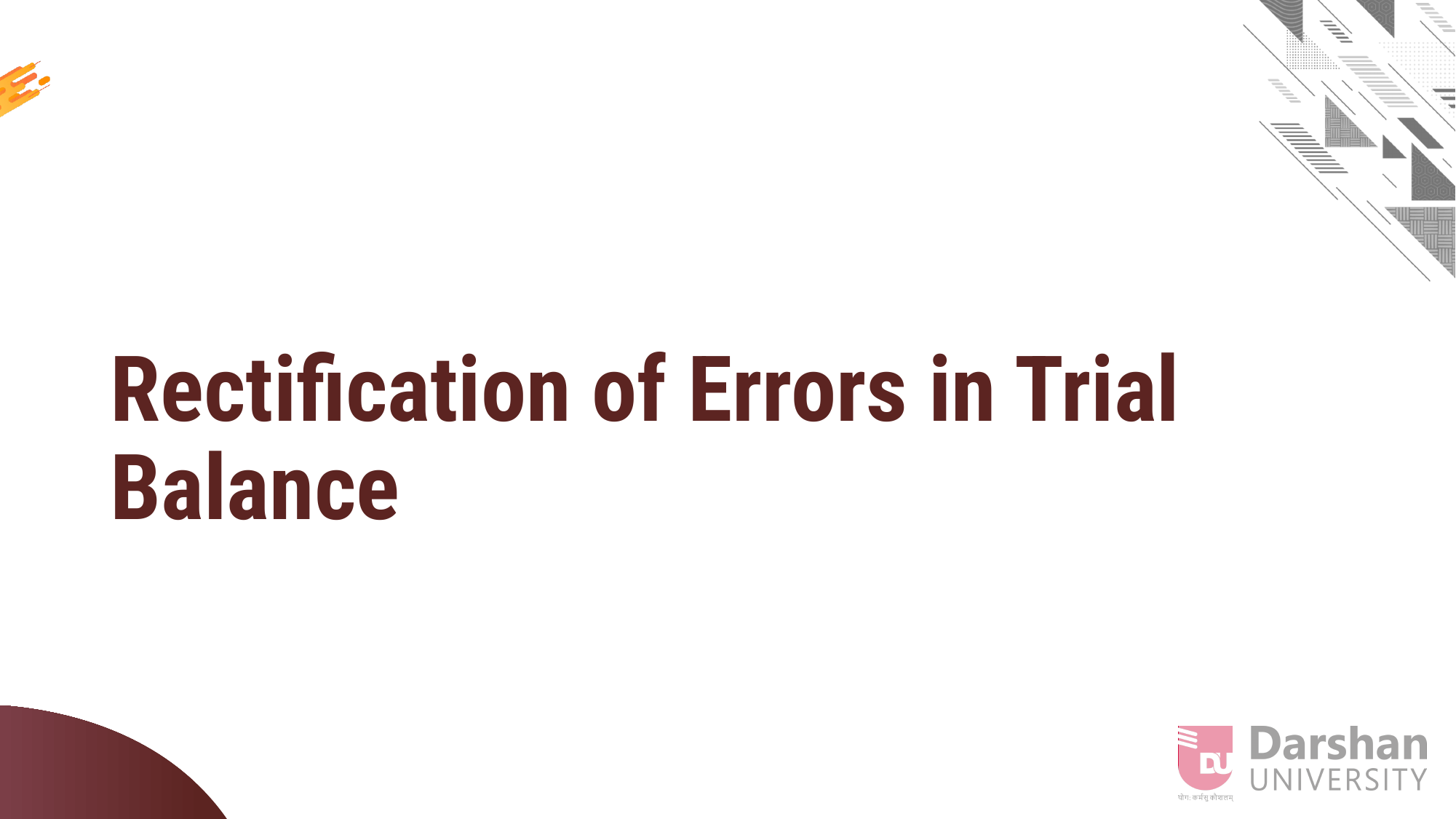

# Rectification of Errors in Trial Balance